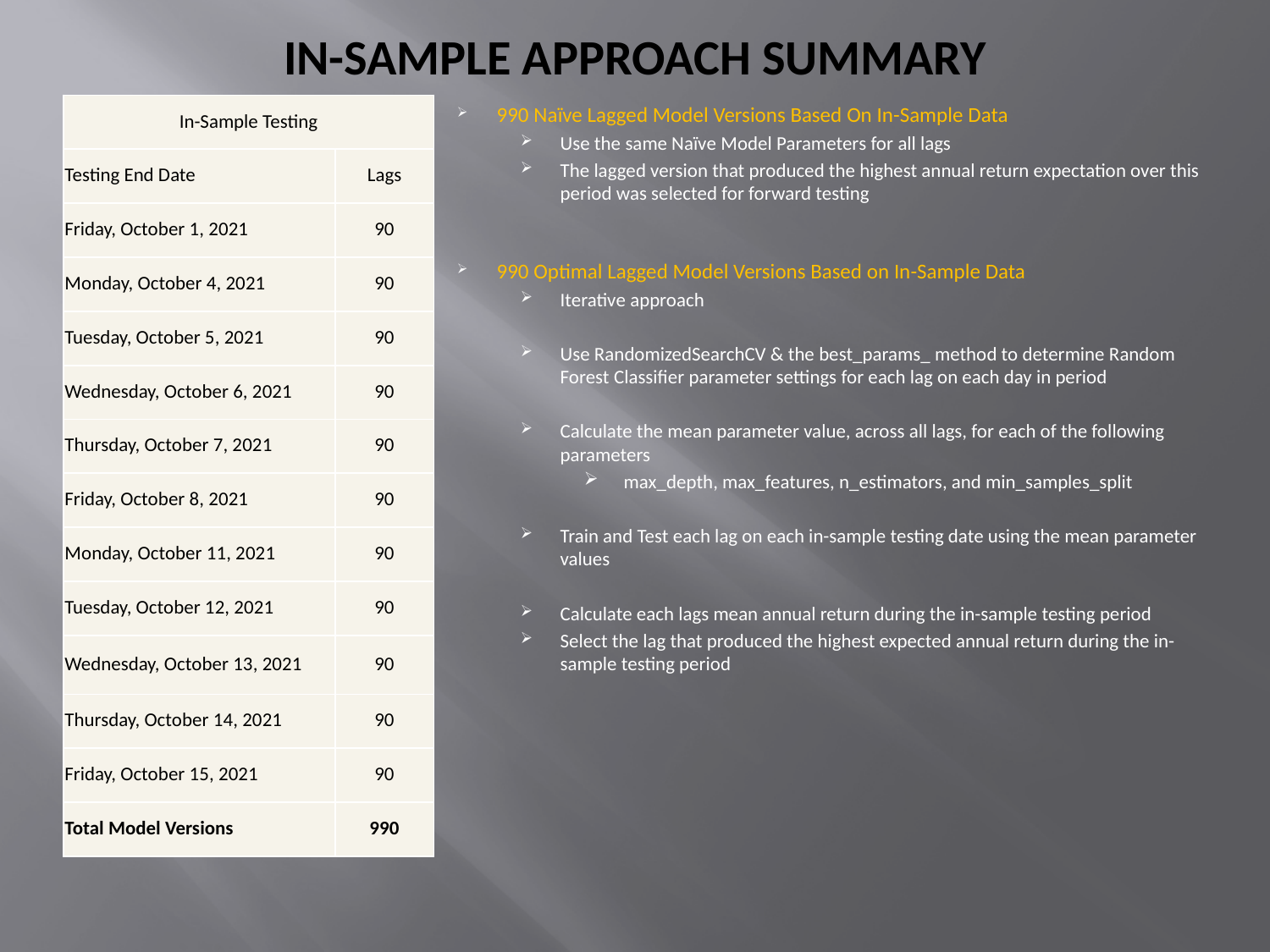

# In-Sample Approach Summary
| In-Sample Testing |  |
| --- | --- |
| Testing End Date | Lags |
| Friday, October 1, 2021 | 90 |
| Monday, October 4, 2021 | 90 |
| Tuesday, October 5, 2021 | 90 |
| Wednesday, October 6, 2021 | 90 |
| Thursday, October 7, 2021 | 90 |
| Friday, October 8, 2021 | 90 |
| Monday, October 11, 2021 | 90 |
| Tuesday, October 12, 2021 | 90 |
| Wednesday, October 13, 2021 | 90 |
| Thursday, October 14, 2021 | 90 |
| Friday, October 15, 2021 | 90 |
| Total Model Versions | 990 |

990 Naïve Lagged Model Versions Based On In-Sample Data
Use the same Naïve Model Parameters for all lags
The lagged version that produced the highest annual return expectation over this period was selected for forward testing

990 Optimal Lagged Model Versions Based on In-Sample Data
Iterative approach

Use RandomizedSearchCV & the best_params_ method to determine Random Forest Classifier parameter settings for each lag on each day in period

Calculate the mean parameter value, across all lags, for each of the following parameters
max_depth, max_features, n_estimators, and min_samples_split

Train and Test each lag on each in-sample testing date using the mean parameter values

Calculate each lags mean annual return during the in-sample testing period
Select the lag that produced the highest expected annual return during the in-sample testing period